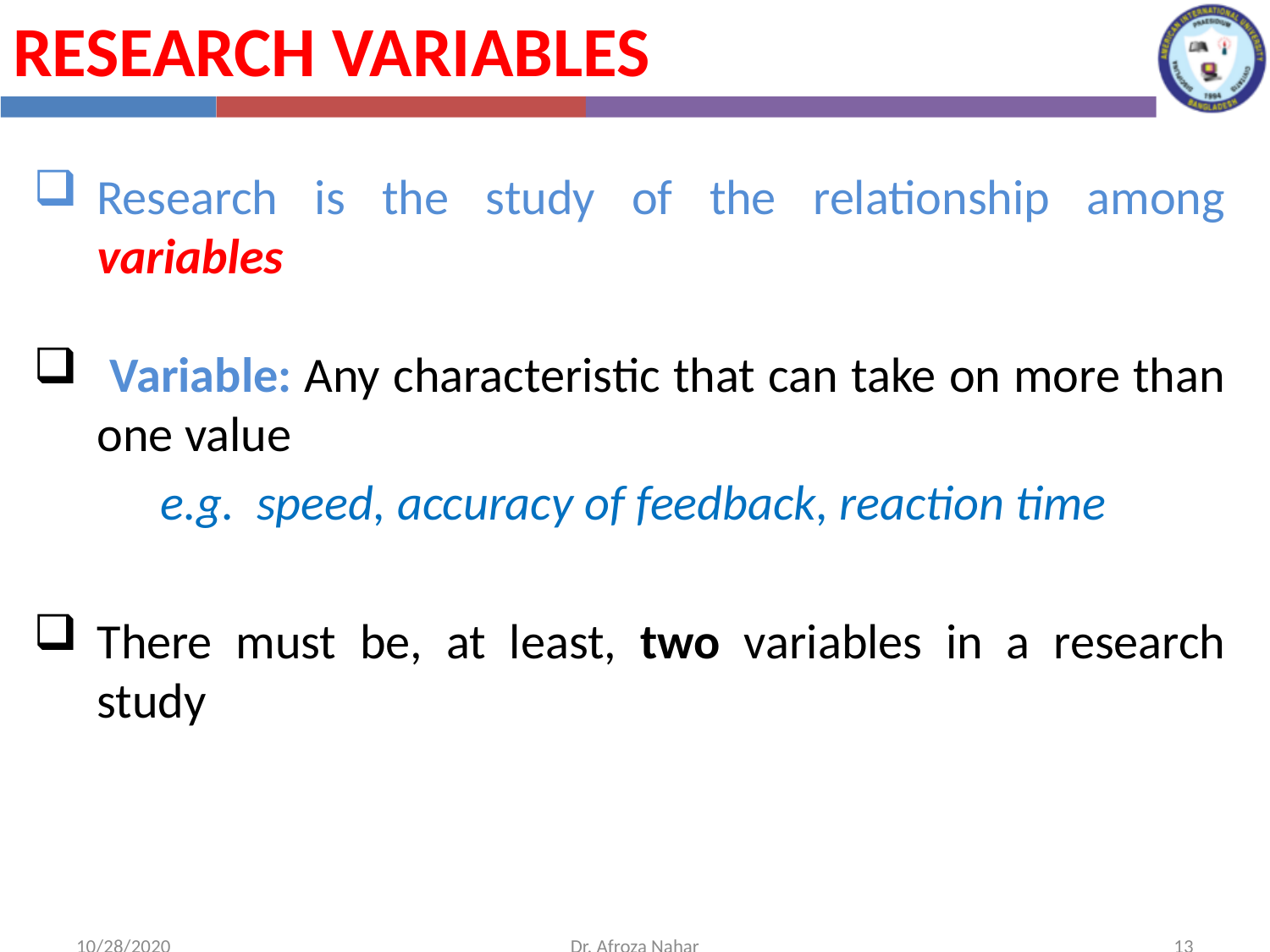

Research Variables
Research is the study of the relationship among variables

 Variable: Any characteristic that can take on more than one value
	e.g.  speed, accuracy of feedback, reaction time

There must be, at least, two variables in a research study

10/28/2020
Dr. Afroza Nahar
13